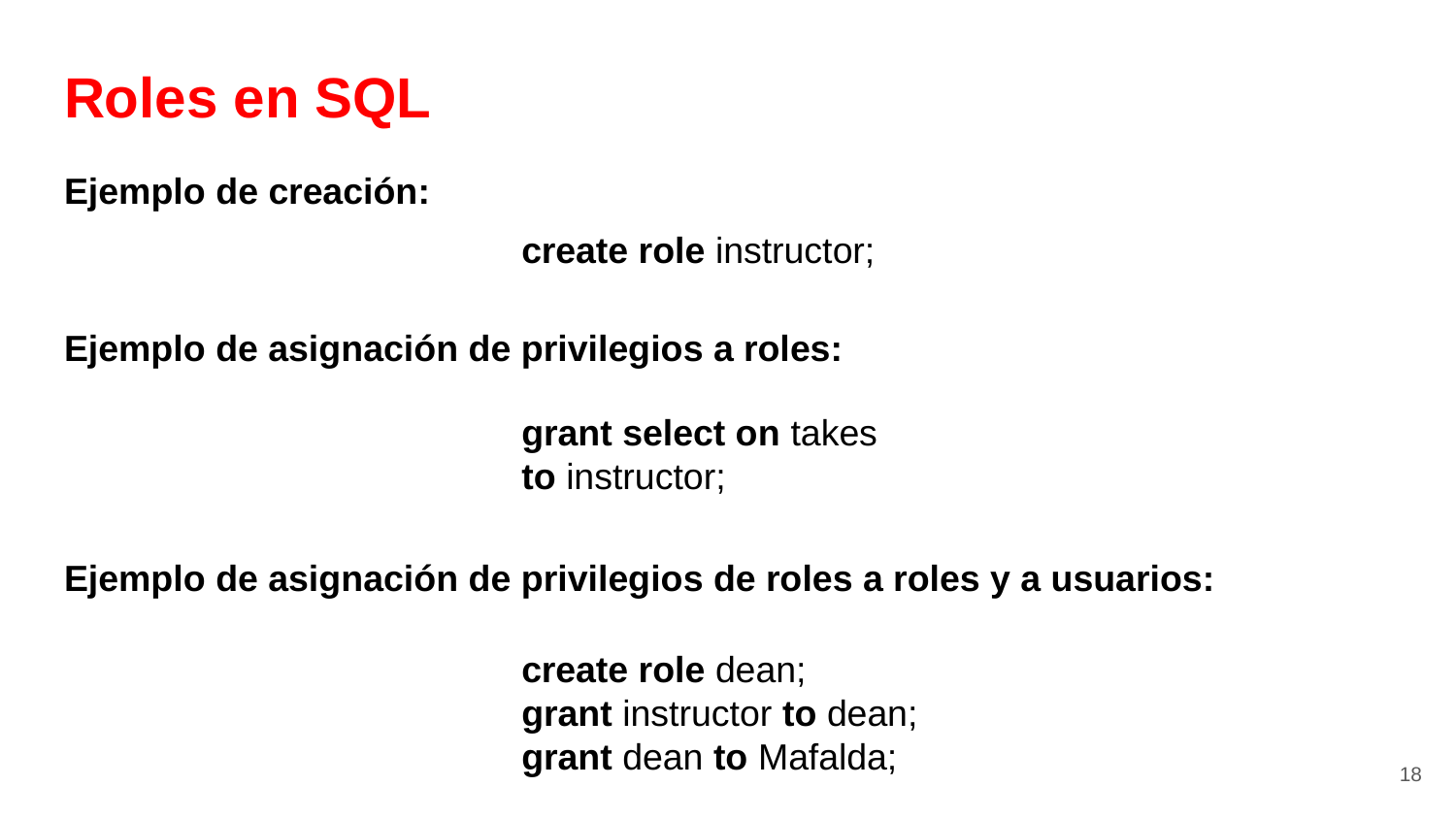

# Roles en SQL
Ejemplo de creación:
create role instructor;
Ejemplo de asignación de privilegios a roles:
grant select on takes
to instructor;
Ejemplo de asignación de privilegios de roles a roles y a usuarios:
create role dean;
grant instructor to dean;
grant dean to Mafalda;
18